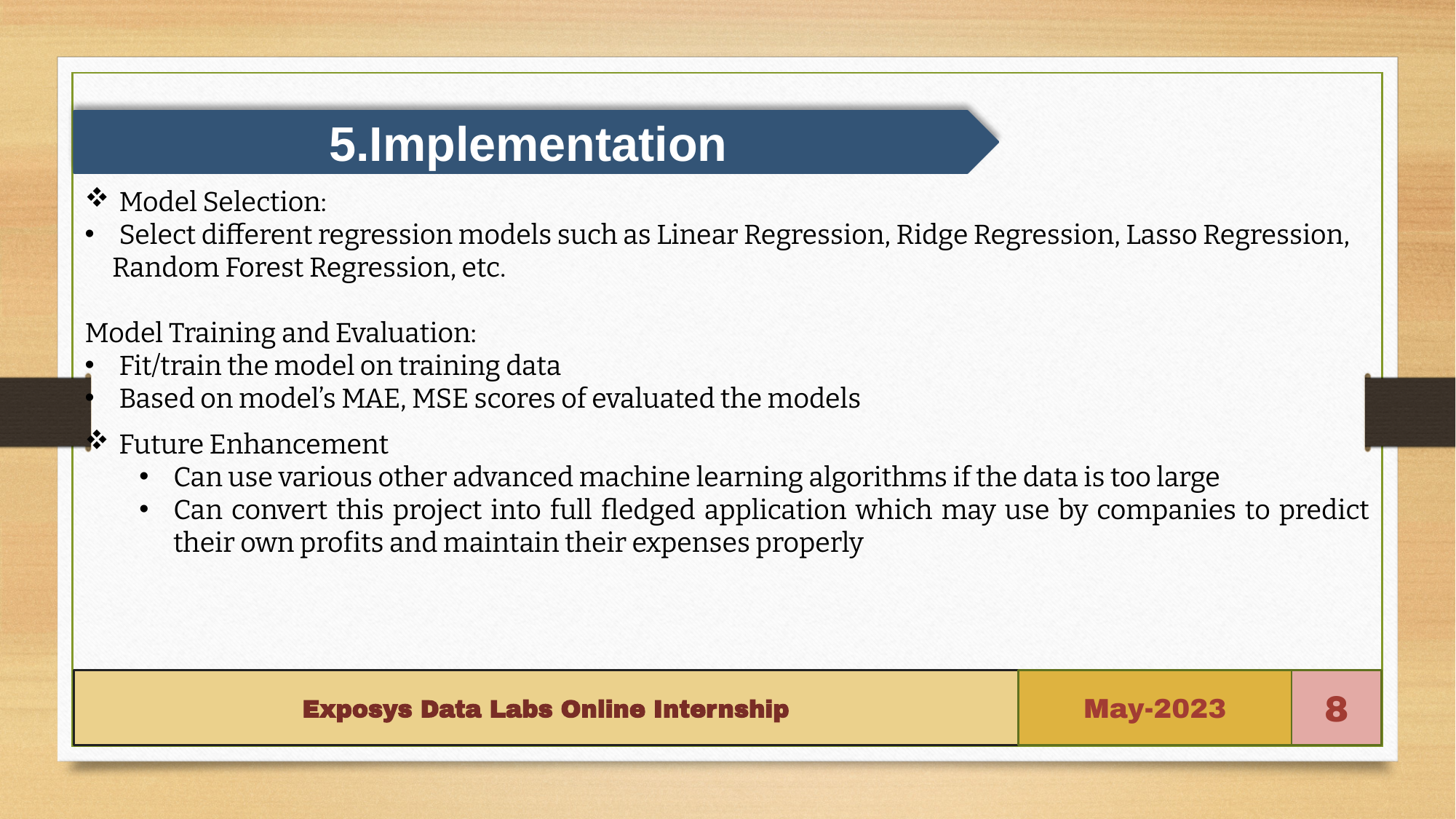

5.Implementation
Model Selection:
Select different regression models such as Linear Regression, Ridge Regression, Lasso Regression,
     Random Forest Regression, etc.

Model Training and Evaluation:
Fit/train the model on training data
Based on model’s MAE, MSE scores of evaluated the models

Future Enhancement
Can use various other advanced machine learning algorithms if the data is too large
Can convert this project into full fledged application which may use by companies to predict their own profits and maintain their expenses properly
Exposys Data Labs Online Internship
May-2023
8